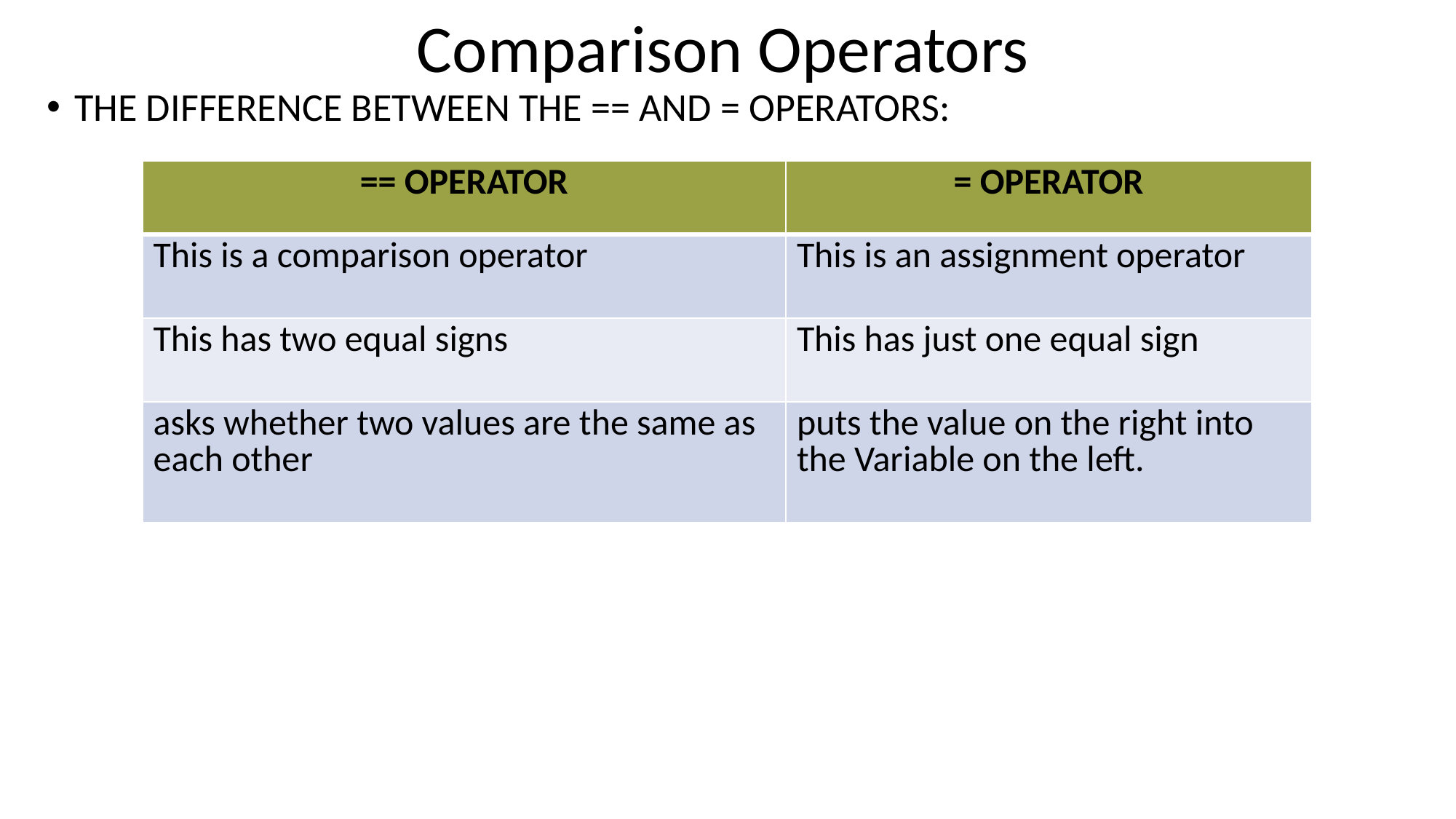

# Comparison Operators
THE DIFFERENCE BETWEEN THE == AND = OPERATORS:

| == OPERATOR | = OPERATOR |
| --- | --- |
| This is a comparison operator | This is an assignment operator |
| This has two equal signs | This has just one equal sign |
| asks whether two values are the same as each other | puts the value on the right into the Variable on the left. |